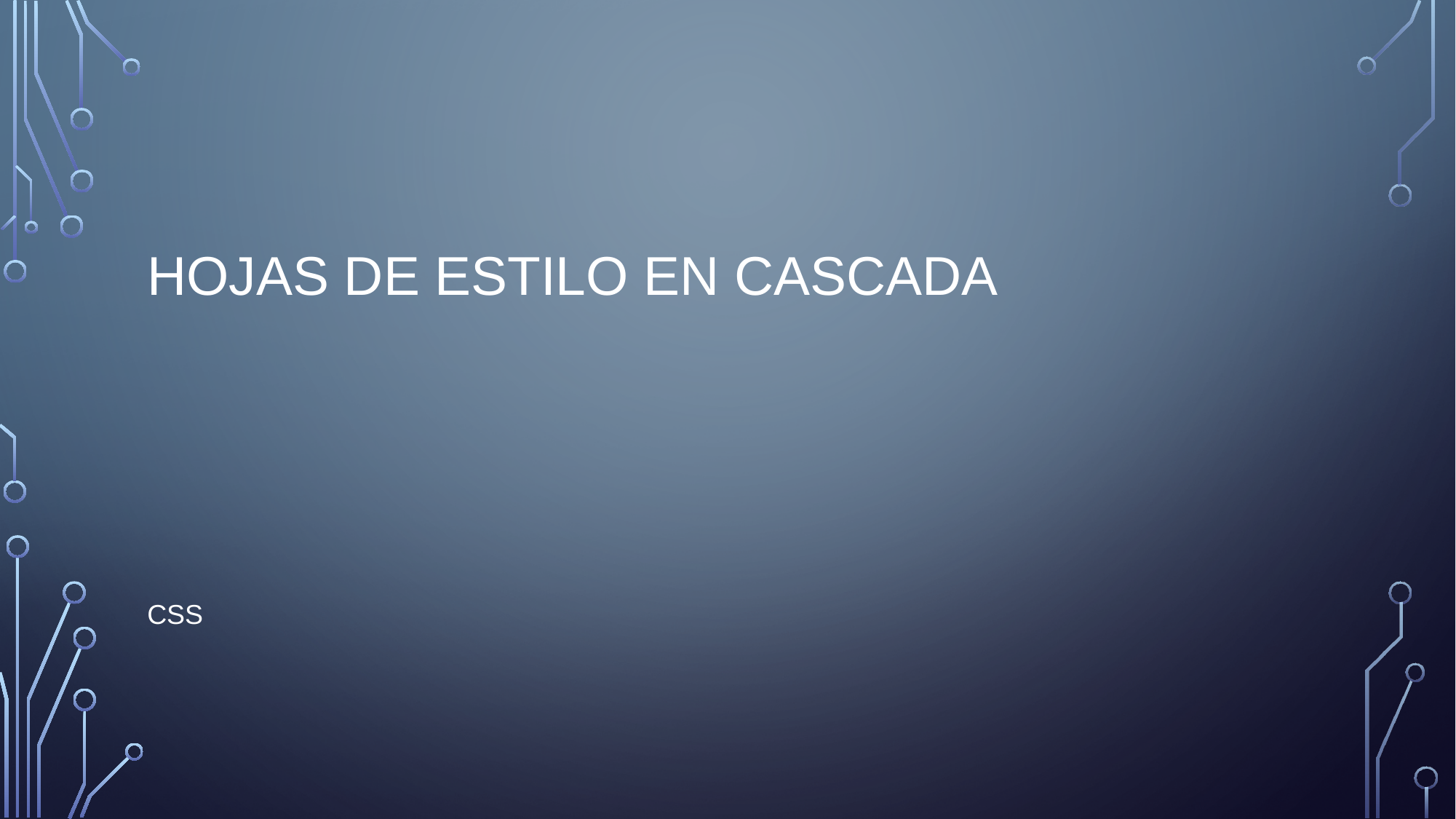

# Hojas de estilo en cascada
CSS